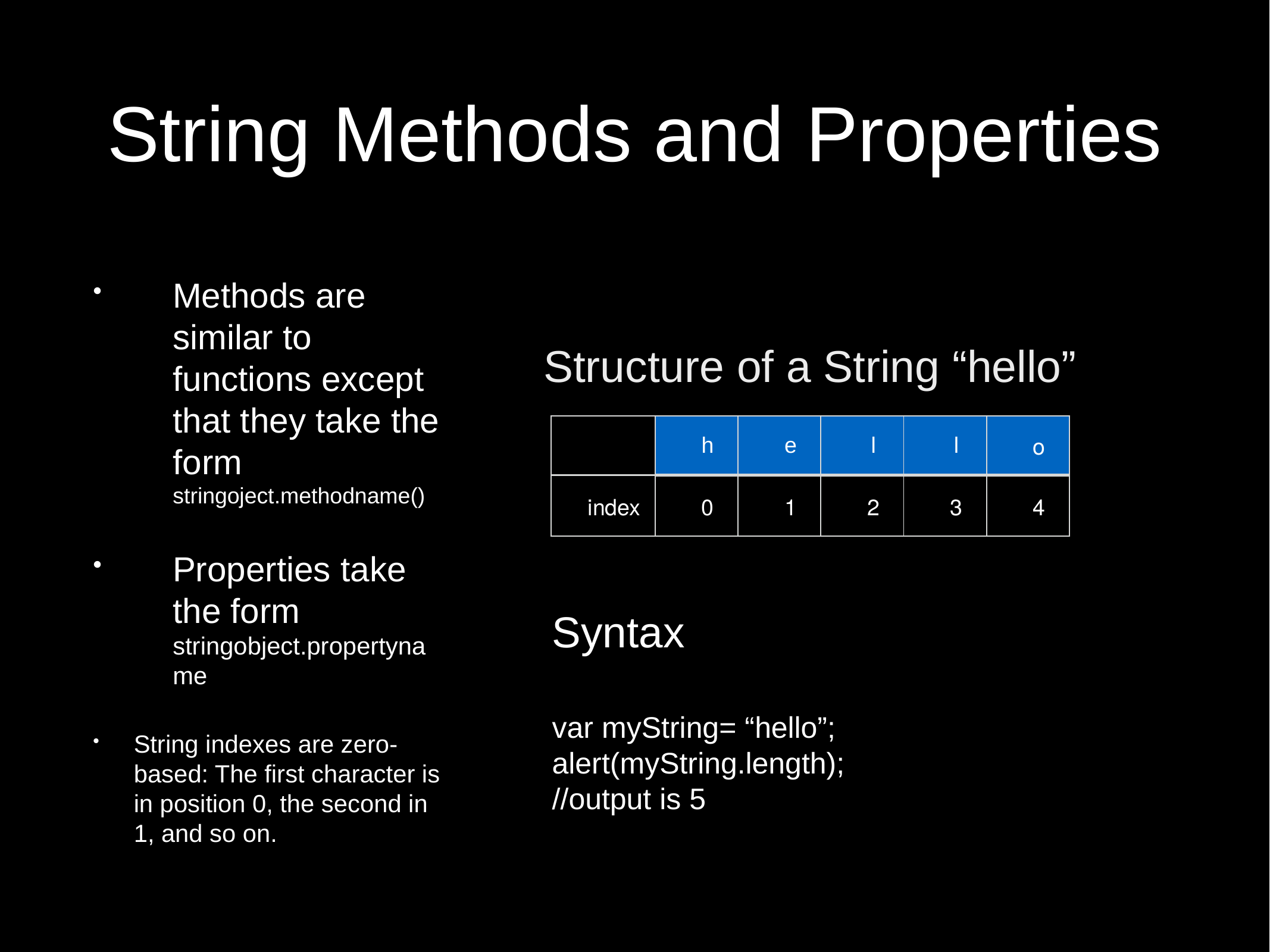

# String Methods and Properties
Methods are similar to functions except that they take the form stringoject.methodname()
Properties take the form stringobject.propertyname
String indexes are zero-based: The first character is in position 0, the second in 1, and so on.
Structure of a String “hello”
|  | h | e | l | l | o |
| --- | --- | --- | --- | --- | --- |
| index | 0 | 1 | 2 | 3 | 4 |
Syntax

var myString= “hello”;
alert(myString.length);
//output is 5